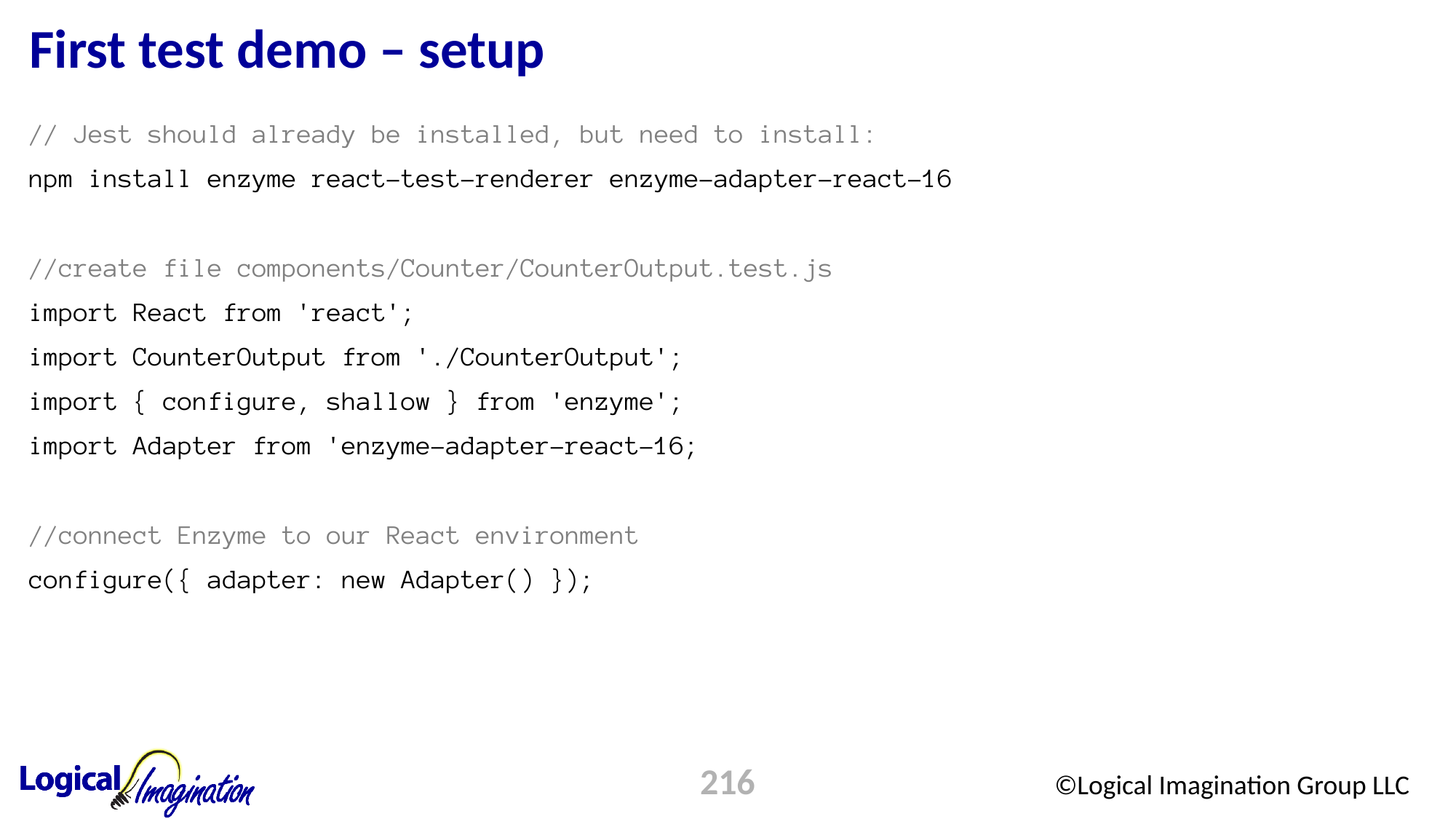

# First test demo – setup
// Jest should already be installed, but need to install:
npm install enzyme react-test-renderer enzyme-adapter-react-16

//create file components/Counter/CounterOutput.test.js
import React from 'react';
import CounterOutput from './CounterOutput';
import { configure, shallow } from 'enzyme';
import Adapter from 'enzyme-adapter-react-16;

//connect Enzyme to our React environment
configure({ adapter: new Adapter() });

216